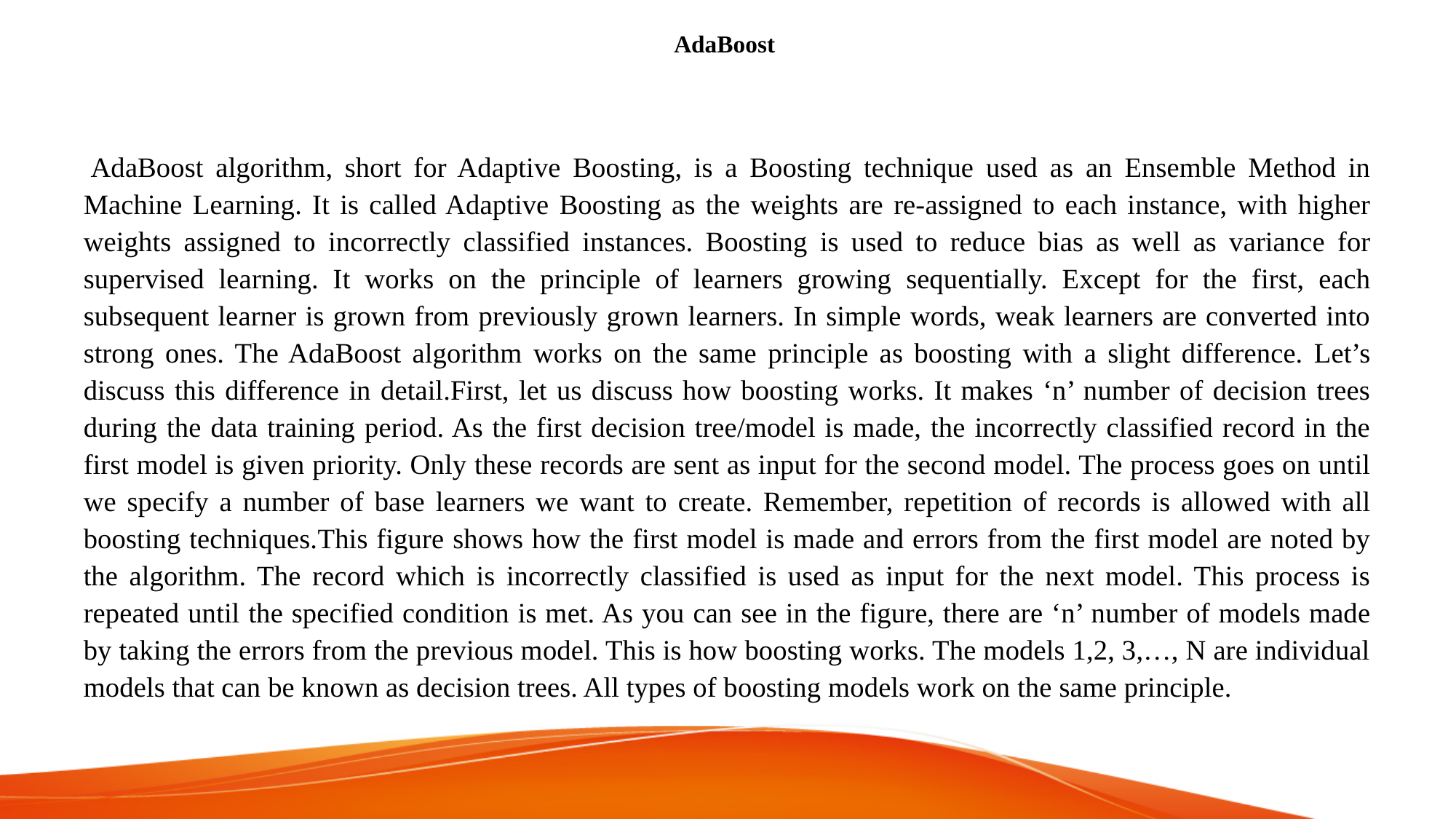

# AdaBoost
 AdaBoost algorithm, short for Adaptive Boosting, is a Boosting technique used as an Ensemble Method in Machine Learning. It is called Adaptive Boosting as the weights are re-assigned to each instance, with higher weights assigned to incorrectly classified instances. Boosting is used to reduce bias as well as variance for supervised learning. It works on the principle of learners growing sequentially. Except for the first, each subsequent learner is grown from previously grown learners. In simple words, weak learners are converted into strong ones. The AdaBoost algorithm works on the same principle as boosting with a slight difference. Let’s discuss this difference in detail.First, let us discuss how boosting works. It makes ‘n’ number of decision trees during the data training period. As the first decision tree/model is made, the incorrectly classified record in the first model is given priority. Only these records are sent as input for the second model. The process goes on until we specify a number of base learners we want to create. Remember, repetition of records is allowed with all boosting techniques.This figure shows how the first model is made and errors from the first model are noted by the algorithm. The record which is incorrectly classified is used as input for the next model. This process is repeated until the specified condition is met. As you can see in the figure, there are ‘n’ number of models made by taking the errors from the previous model. This is how boosting works. The models 1,2, 3,…, N are individual models that can be known as decision trees. All types of boosting models work on the same principle.